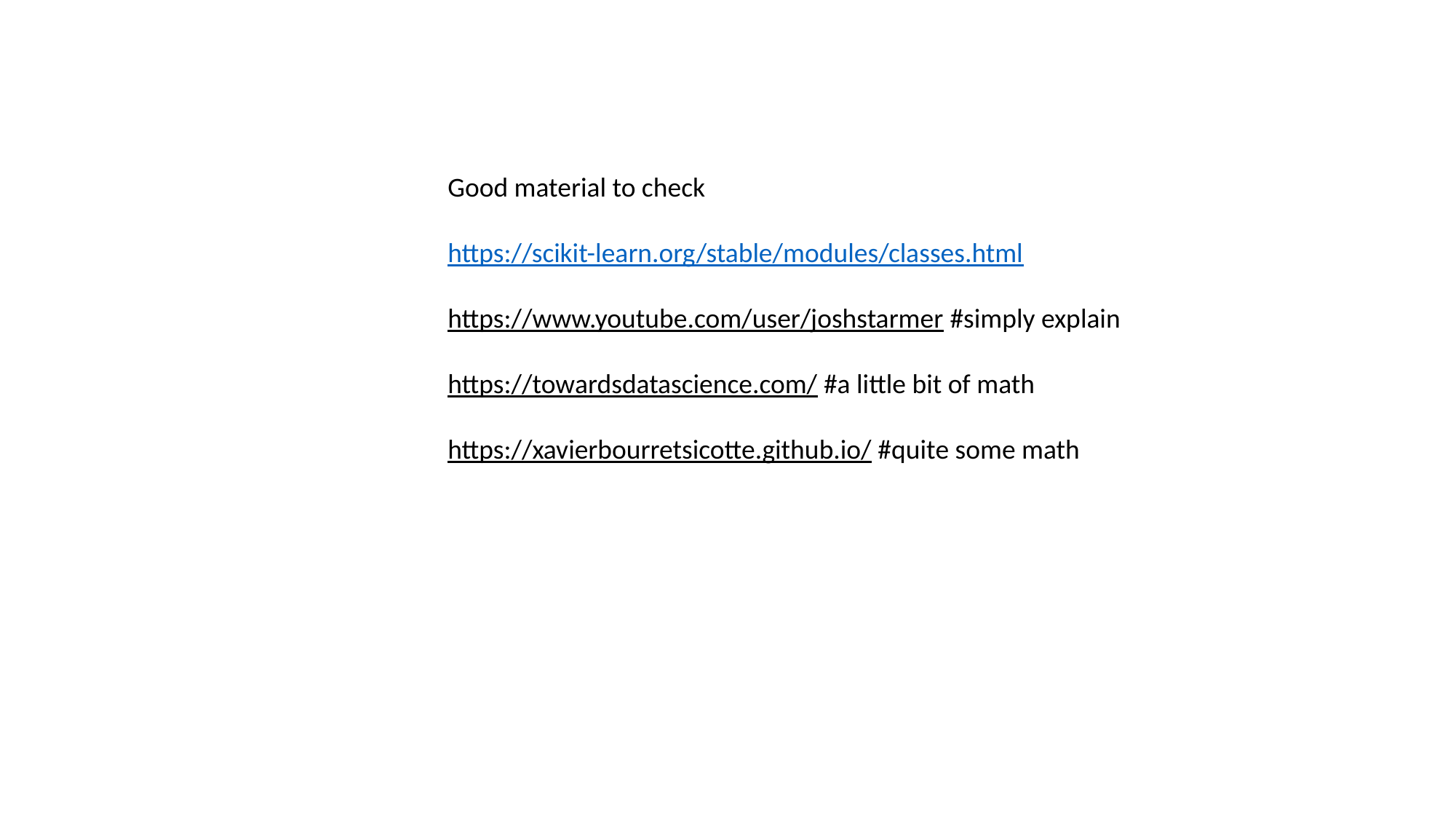

Good material to check

https://scikit-learn.org/stable/modules/classes.html

https://www.youtube.com/user/joshstarmer #simply explain

https://towardsdatascience.com/ #a little bit of math

https://xavierbourretsicotte.github.io/ #quite some math